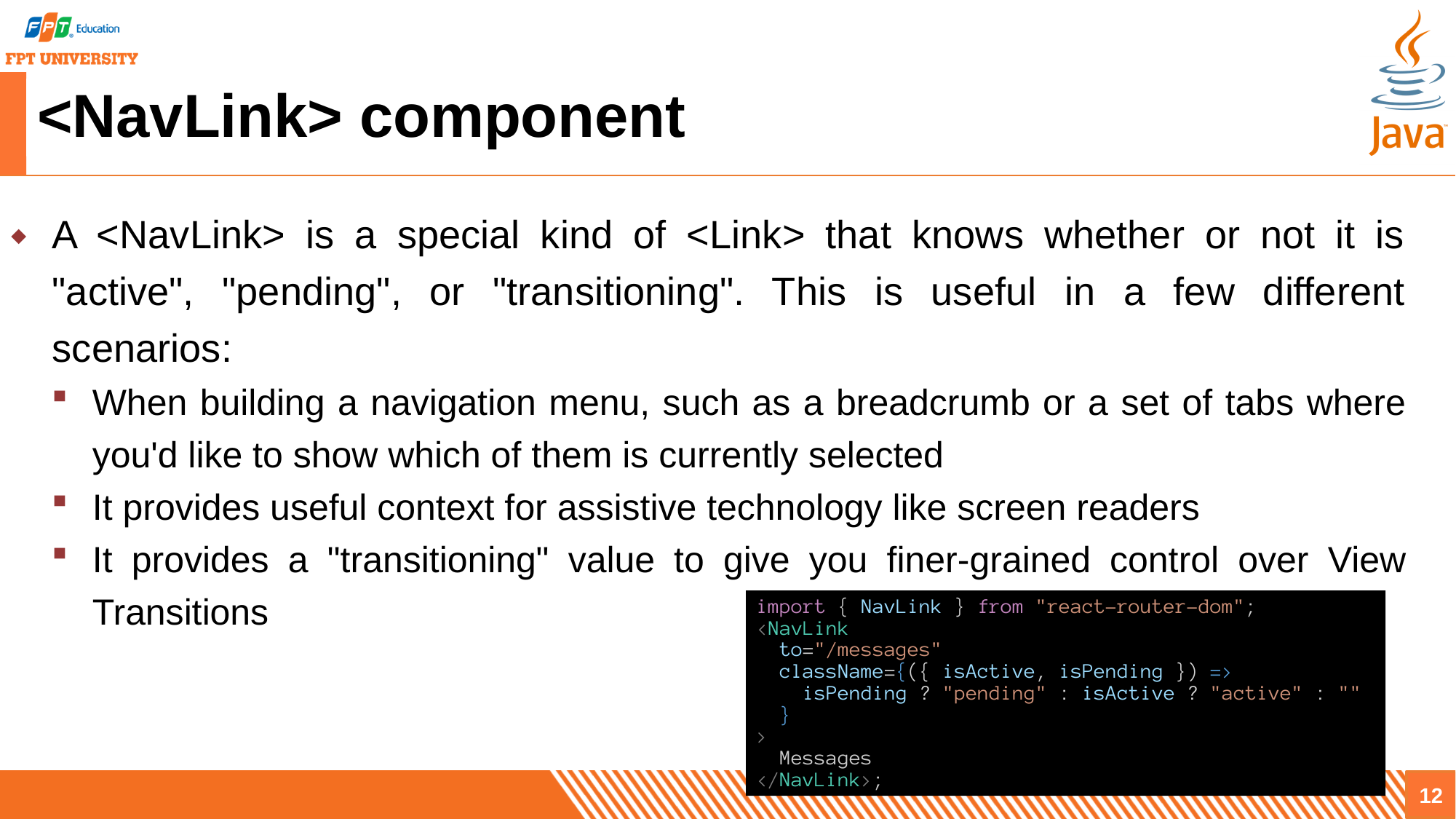

# <NavLink> component
A <NavLink> is a special kind of <Link> that knows whether or not it is "active", "pending", or "transitioning". This is useful in a few different scenarios:
When building a navigation menu, such as a breadcrumb or a set of tabs where you'd like to show which of them is currently selected
It provides useful context for assistive technology like screen readers
It provides a "transitioning" value to give you finer-grained control over View Transitions
import { NavLink } from "react-router-dom";
<NavLink
  to="/messages"
  className={({ isActive, isPending }) =>
    isPending ? "pending" : isActive ? "active" : ""
  }
>
  Messages
</NavLink>;
12